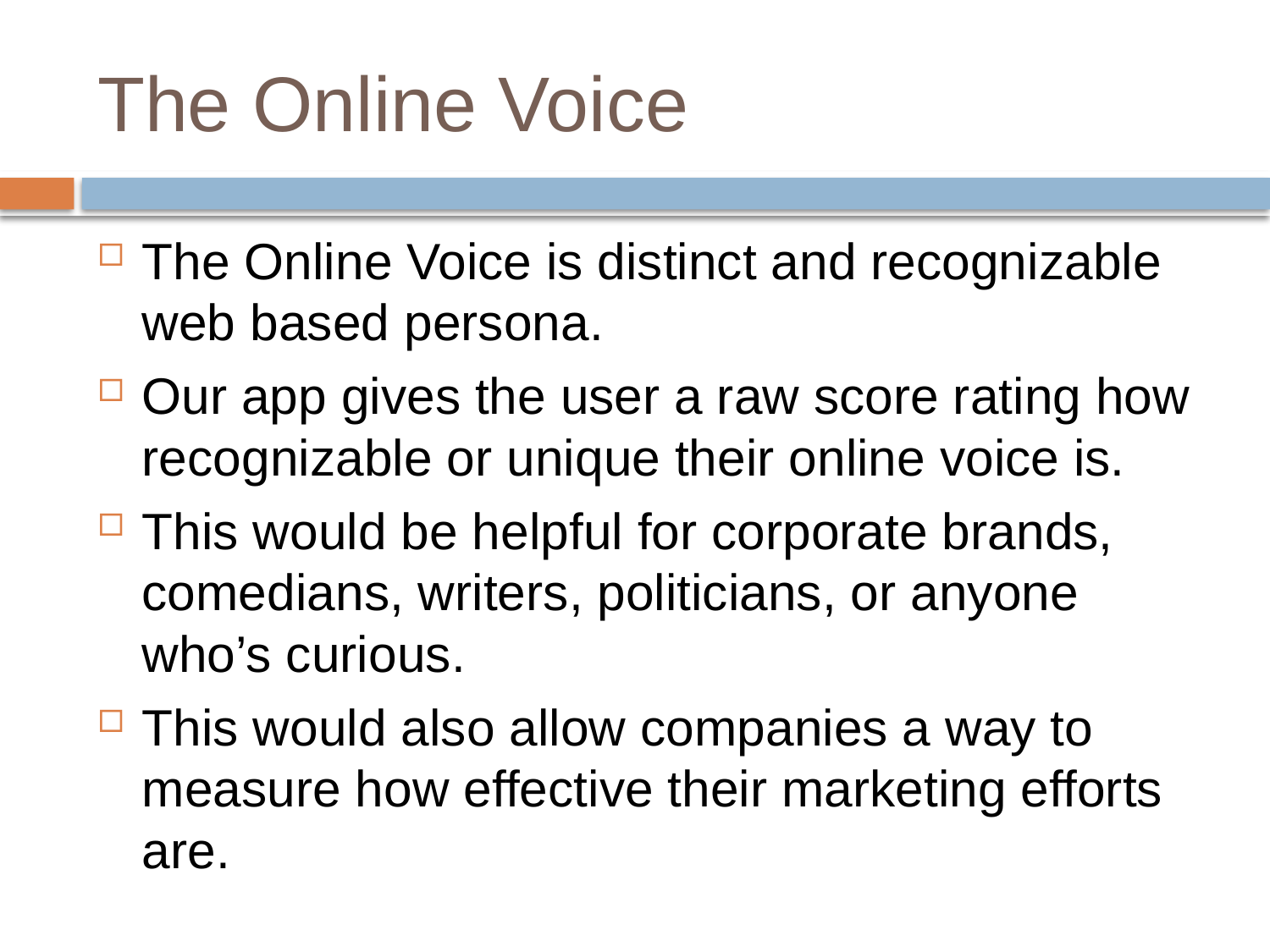

# The Online Voice
The Online Voice is distinct and recognizable web based persona.
Our app gives the user a raw score rating how recognizable or unique their online voice is.
This would be helpful for corporate brands, comedians, writers, politicians, or anyone who’s curious.
This would also allow companies a way to measure how effective their marketing efforts are.